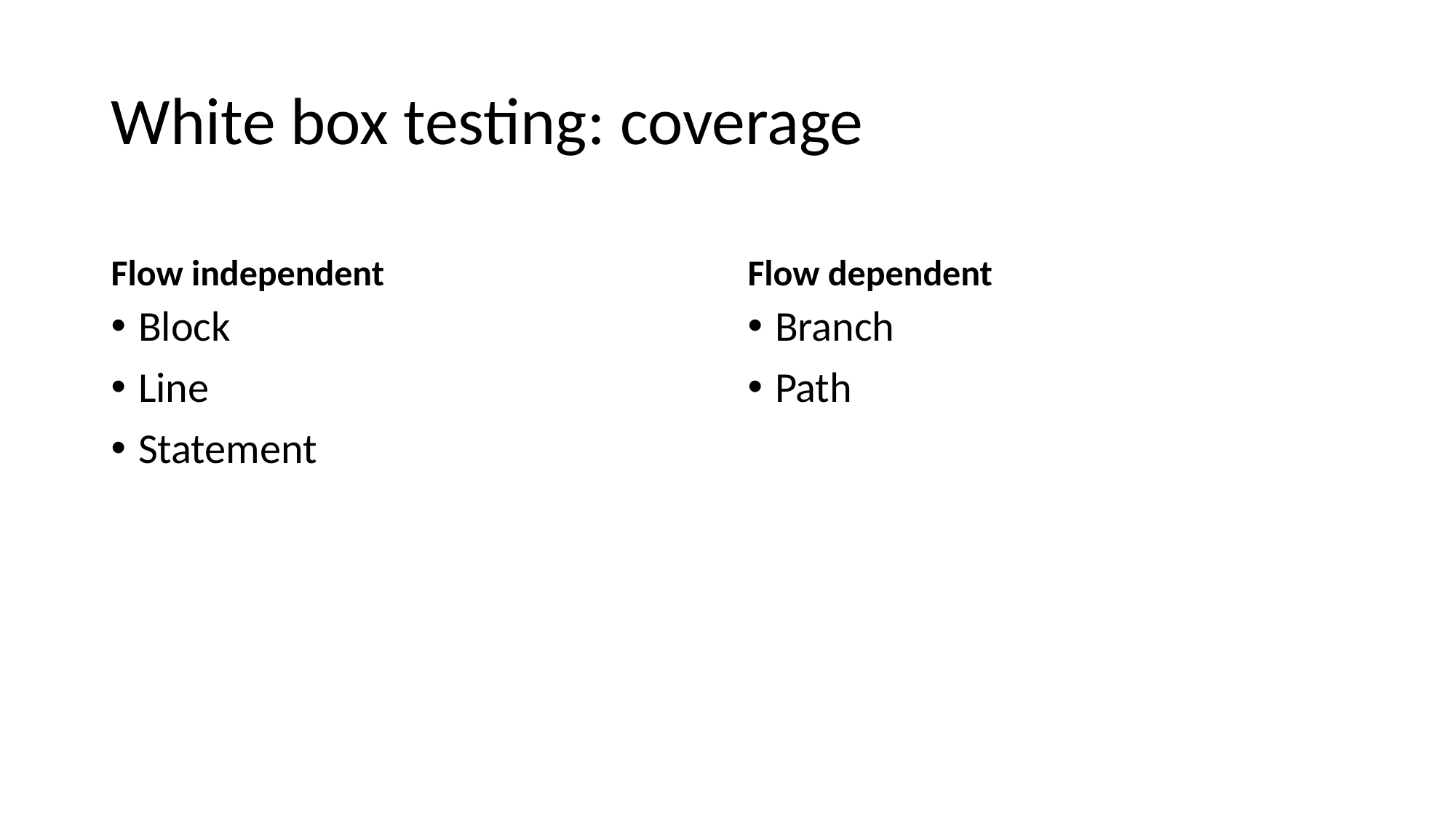

# White box testing: coverage
Flow independent
Flow dependent
Block
Line
Statement
Branch
Path